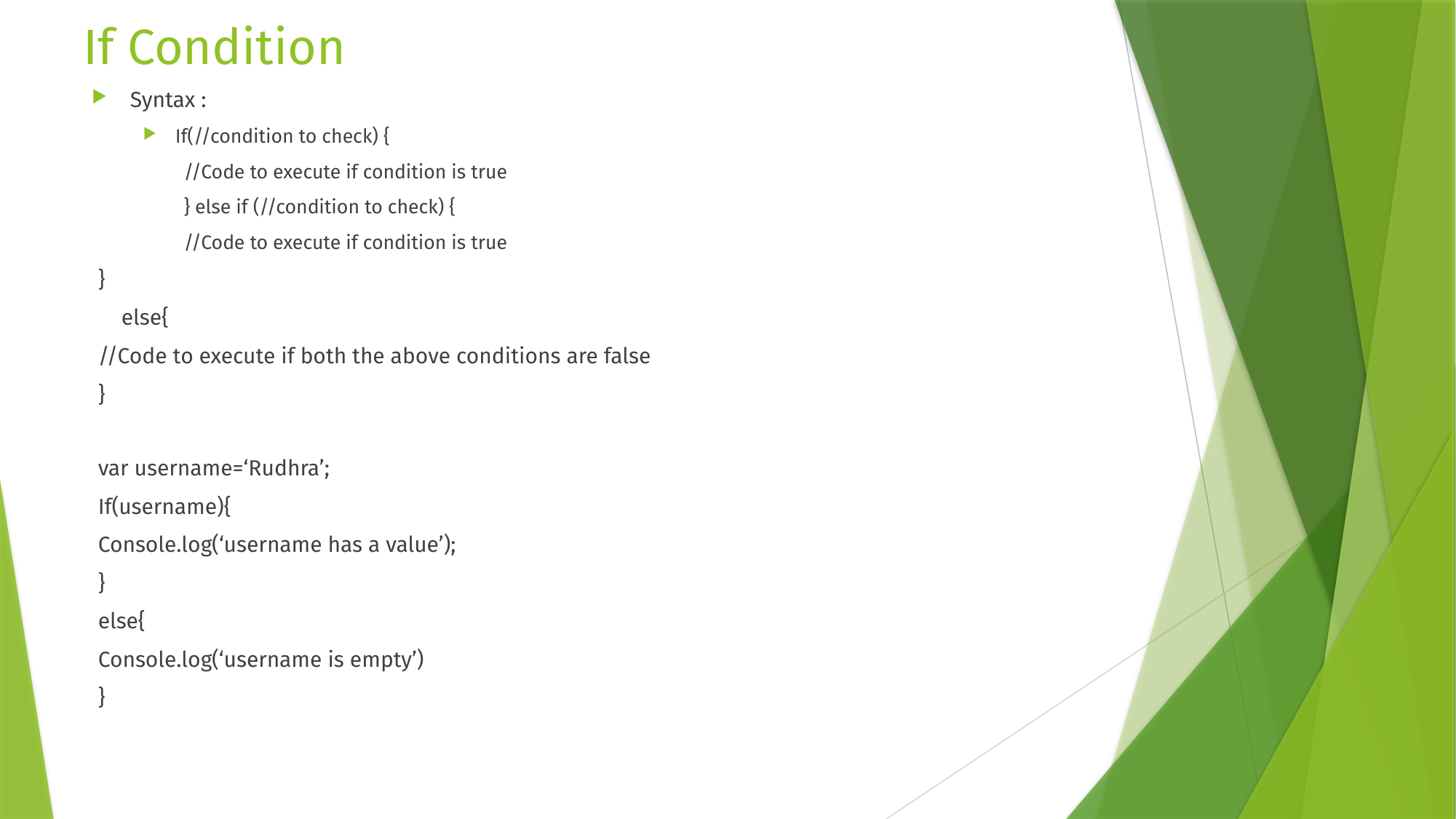

# If Condition
Syntax :
If(//condition to check) {
        //Code to execute if condition is true
        } else if (//condition to check) {
        //Code to execute if condition is true
		}
	    else{
		//Code to execute if both the above conditions are false
		}

var username=‘Rudhra’;
If(username){
Console.log(‘username has a value’);
}
else{
Console.log(‘username is empty’)
}